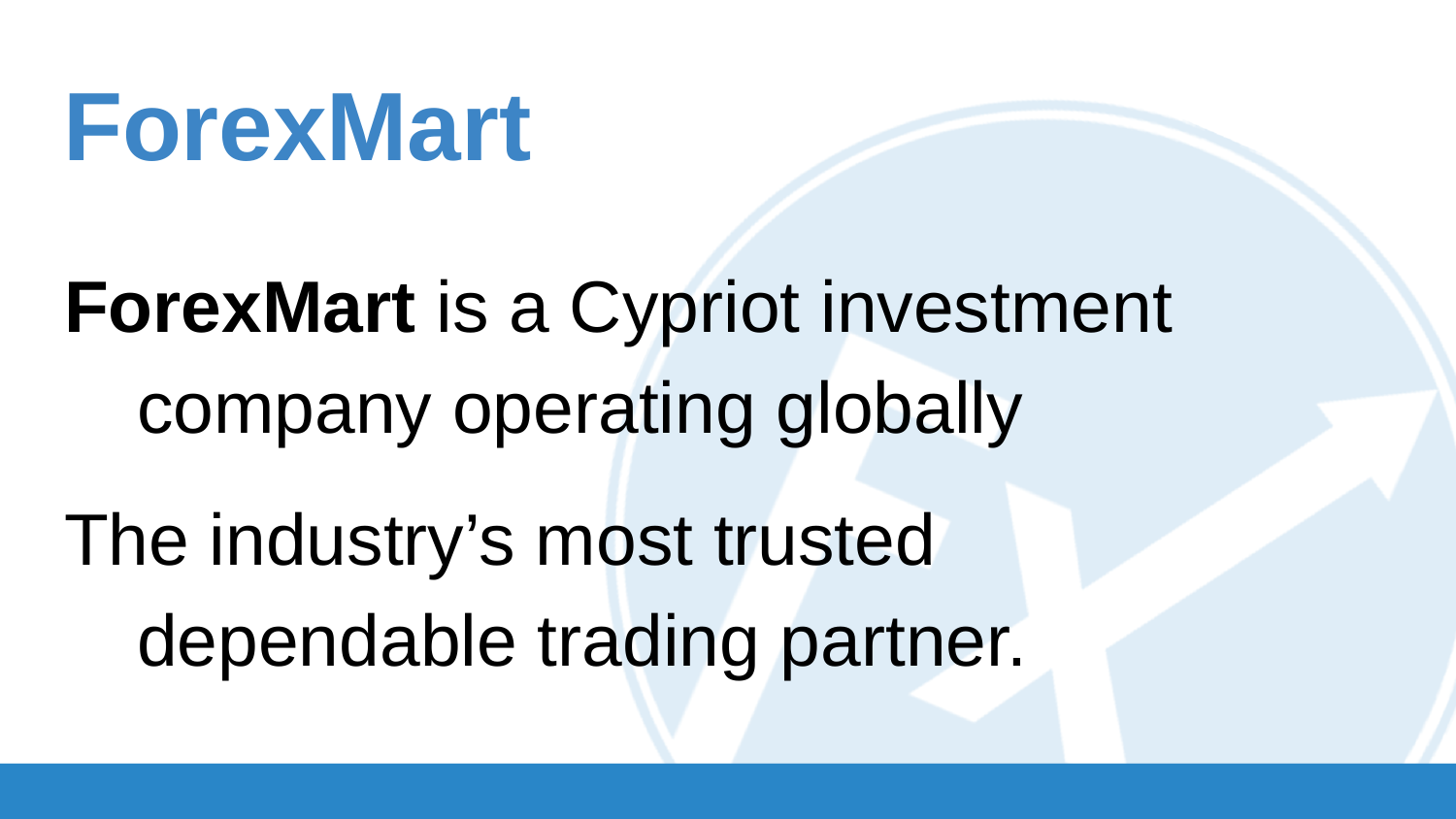

ForexMart
ForexMart is a Cypriot investment company operating globally
The industry’s most trusted dependable trading partner.